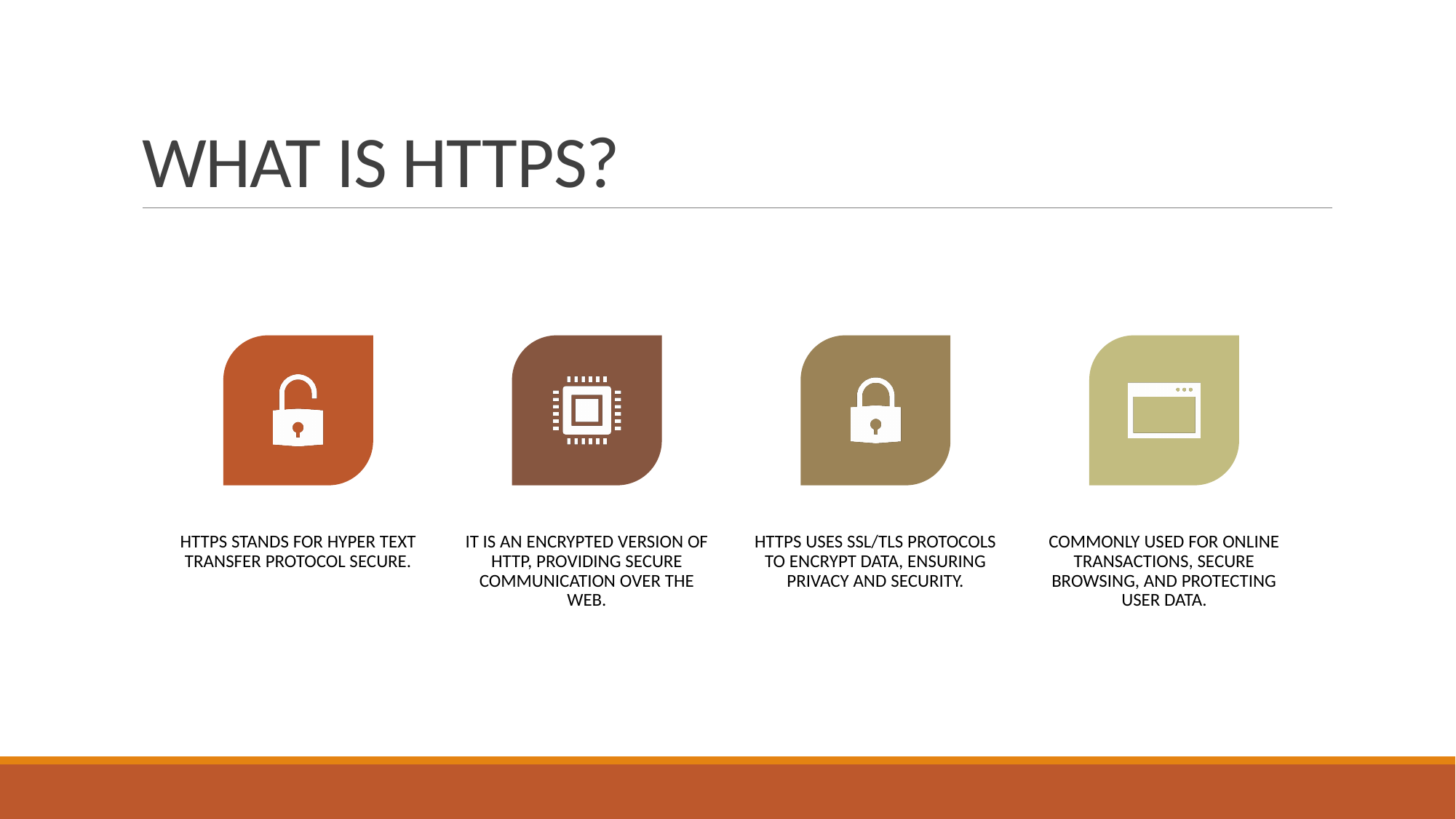

# WHAT IS HTTPS?
HTTPS stands for Hyper Text Transfer Protocol Secure.
It is an encrypted version of HTTP, providing secure communication over the web.
HTTPS uses SSL/TLS protocols to encrypt data, ensuring privacy and security.
Commonly used for online transactions, secure browsing, and protecting user data.